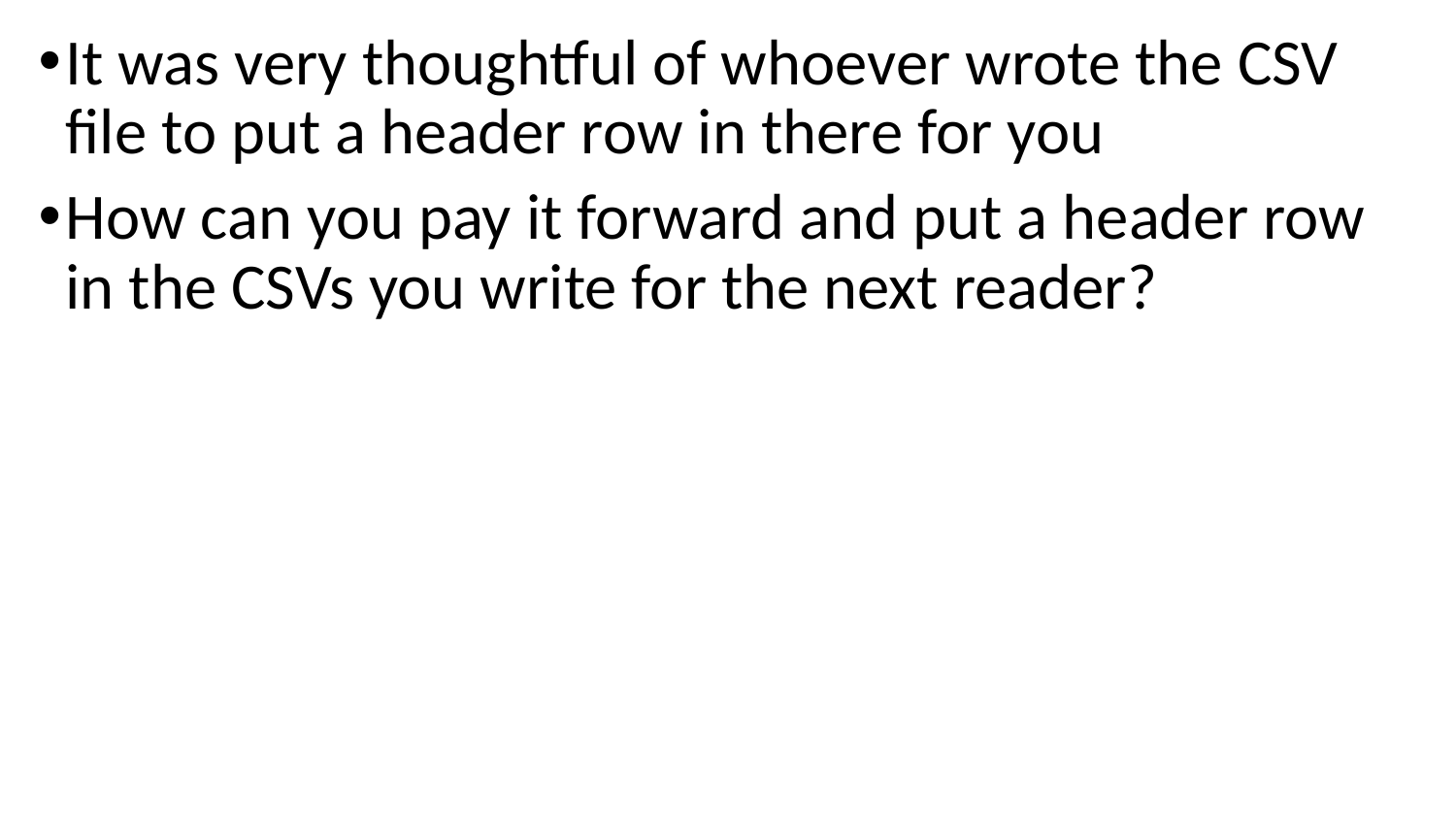

It was very thoughtful of whoever wrote the CSV file to put a header row in there for you
How can you pay it forward and put a header row in the CSVs you write for the next reader?